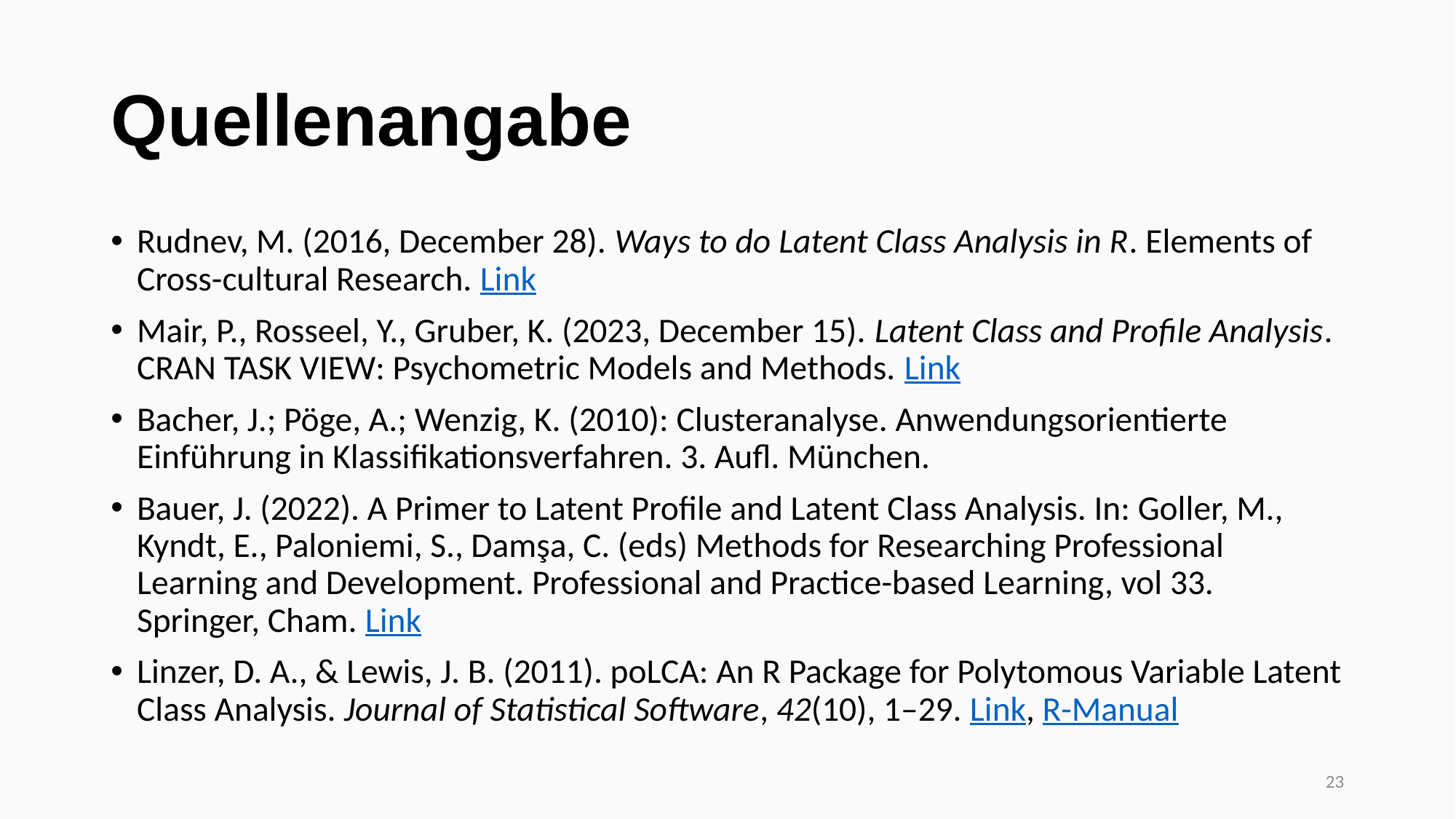

# Quellenangabe
Rudnev, M. (2016, December 28). Ways to do Latent Class Analysis in R. Elements of Cross-cultural Research. Link
Mair, P., Rosseel, Y., Gruber, K. (2023, December 15). Latent Class and Profile Analysis. CRAN TASK VIEW: Psychometric Models and Methods. Link
Bacher, J.; Pöge, A.; Wenzig, K. (2010): Clusteranalyse. Anwendungsorientierte Einführung in Klassifikationsverfahren. 3. Aufl. München.
Bauer, J. (2022). A Primer to Latent Profile and Latent Class Analysis. In: Goller, M., Kyndt, E., Paloniemi, S., Damşa, C. (eds) Methods for Researching Professional Learning and Development. Professional and Practice-based Learning, vol 33. Springer, Cham. Link
Linzer, D. A., & Lewis, J. B. (2011). poLCA: An R Package for Polytomous Variable Latent Class Analysis. Journal of Statistical Software, 42(10), 1–29. Link, R-Manual
23